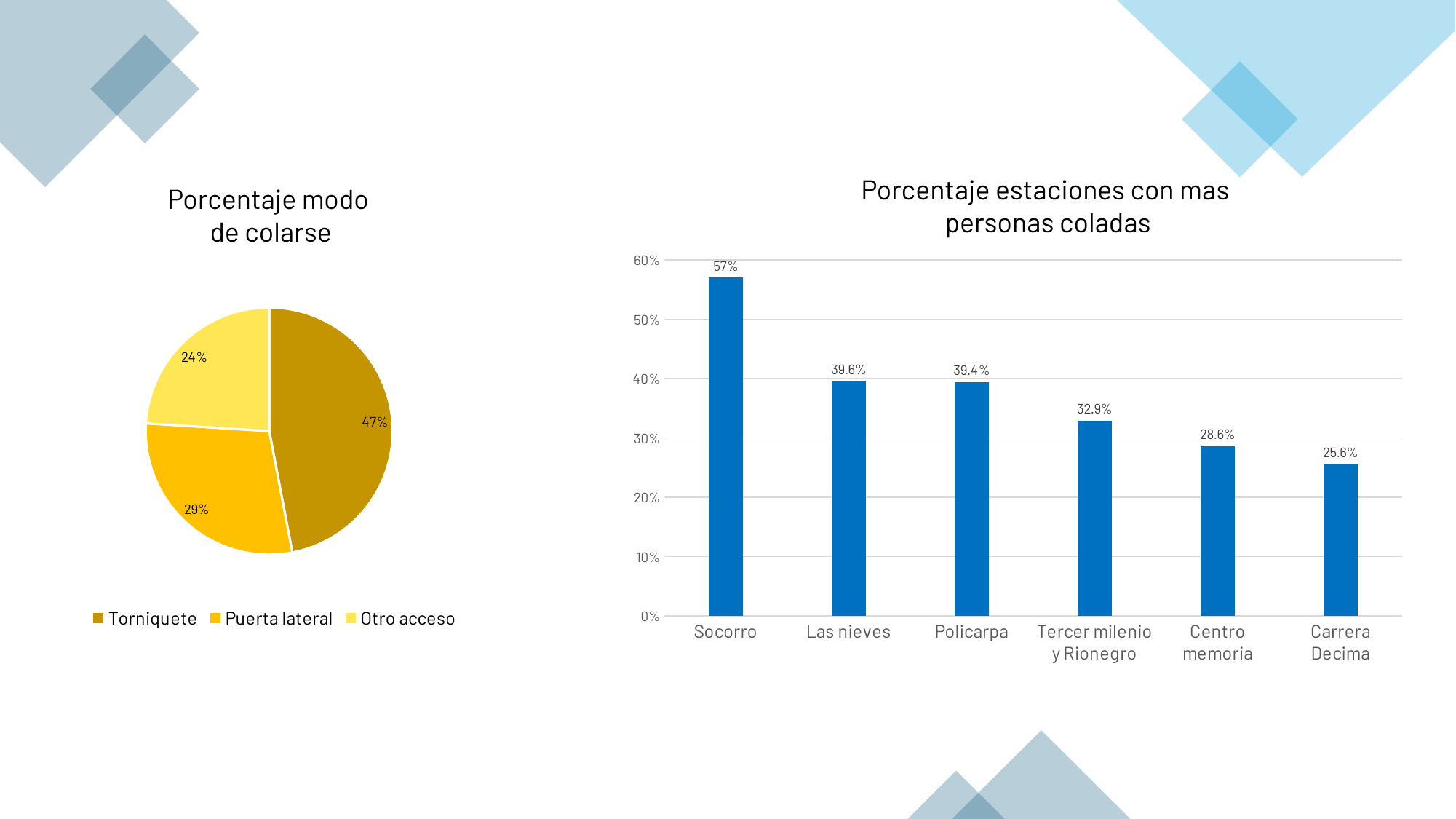

Porcentaje estaciones con mas
personas coladas
Porcentaje modo
 de colarse

### Chart

| Category |  |
|---|---|
| Socorro | 57.0 |
| Las nieves | 39.6 |
| Policarpa | 39.4 |
| Tercer milenio y Rionegro | 32.9 |
| Centro memoria | 28.6 |
| Carrera Decima | 25.6 |

### Chart

| Category |  |
|---|---|
| Torniquete | 47.0 |
| Puerta lateral | 29.0 |
| Otro acceso | 24.0 |

### Chart

| Category |
|---|